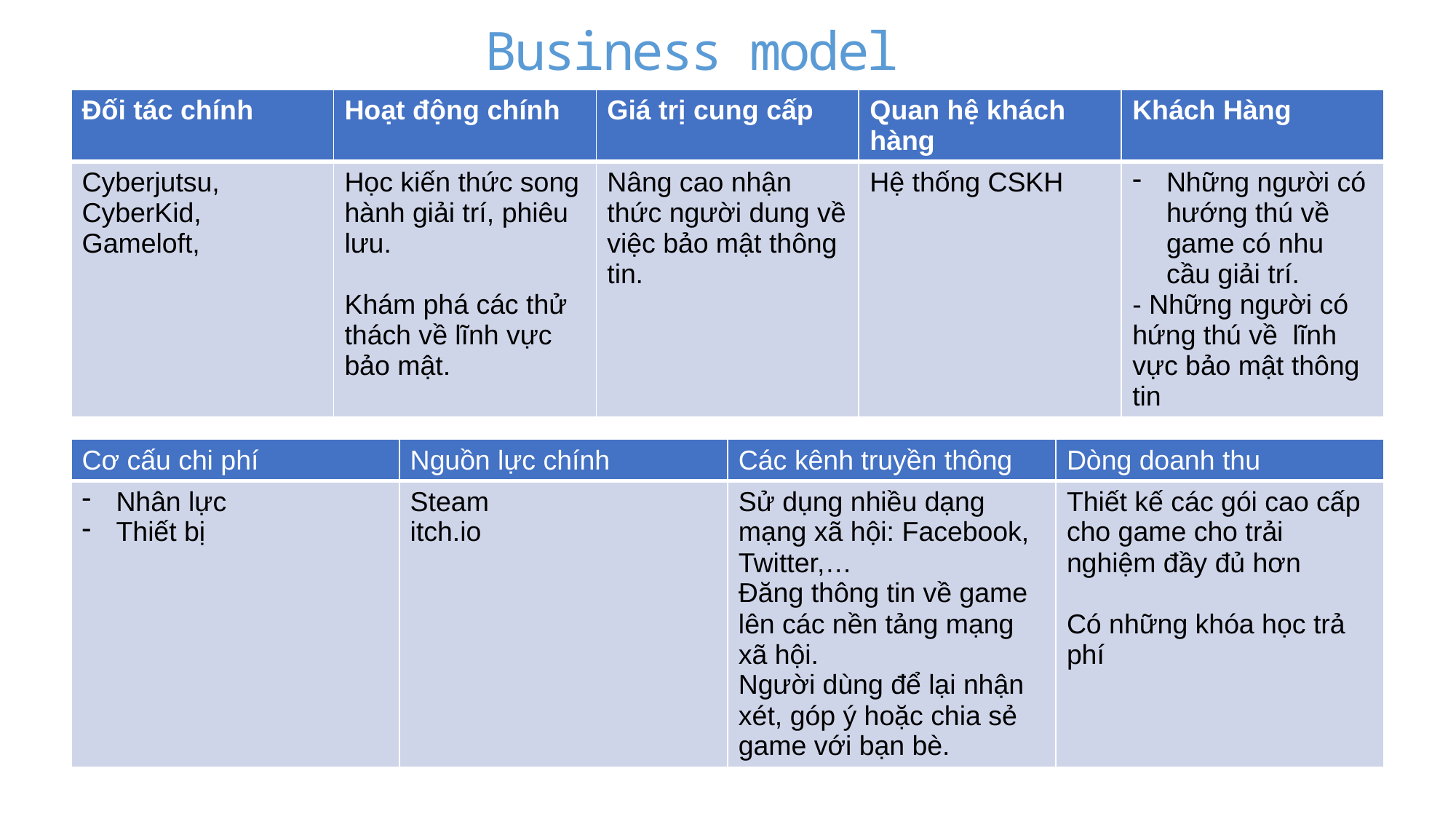

# Business model
| Đối tác chính | Hoạt động chính | Giá trị cung cấp | Quan hệ khách hàng | Khách Hàng |
| --- | --- | --- | --- | --- |
| Cyberjutsu, CyberKid, Gameloft, | Học kiến thức song hành giải trí, phiêu lưu. Khám phá các thử thách về lĩnh vực bảo mật. | Nâng cao nhận thức người dung về việc bảo mật thông tin. | Hệ thống CSKH | Những người có hướng thú về game có nhu cầu giải trí. - Những người có hứng thú về lĩnh vực bảo mật thông tin |
| Cơ cấu chi phí | Nguồn lực chính | Các kênh truyền thông | Dòng doanh thu |
| --- | --- | --- | --- |
| Nhân lực Thiết bị | Steam itch.io | Sử dụng nhiều dạng mạng xã hội: Facebook, Twitter,… Đăng thông tin về game lên các nền tảng mạng xã hội. Người dùng để lại nhận xét, góp ý hoặc chia sẻ game với bạn bè. | Thiết kế các gói cao cấp cho game cho trải nghiệm đầy đủ hơn Có những khóa học trả phí |